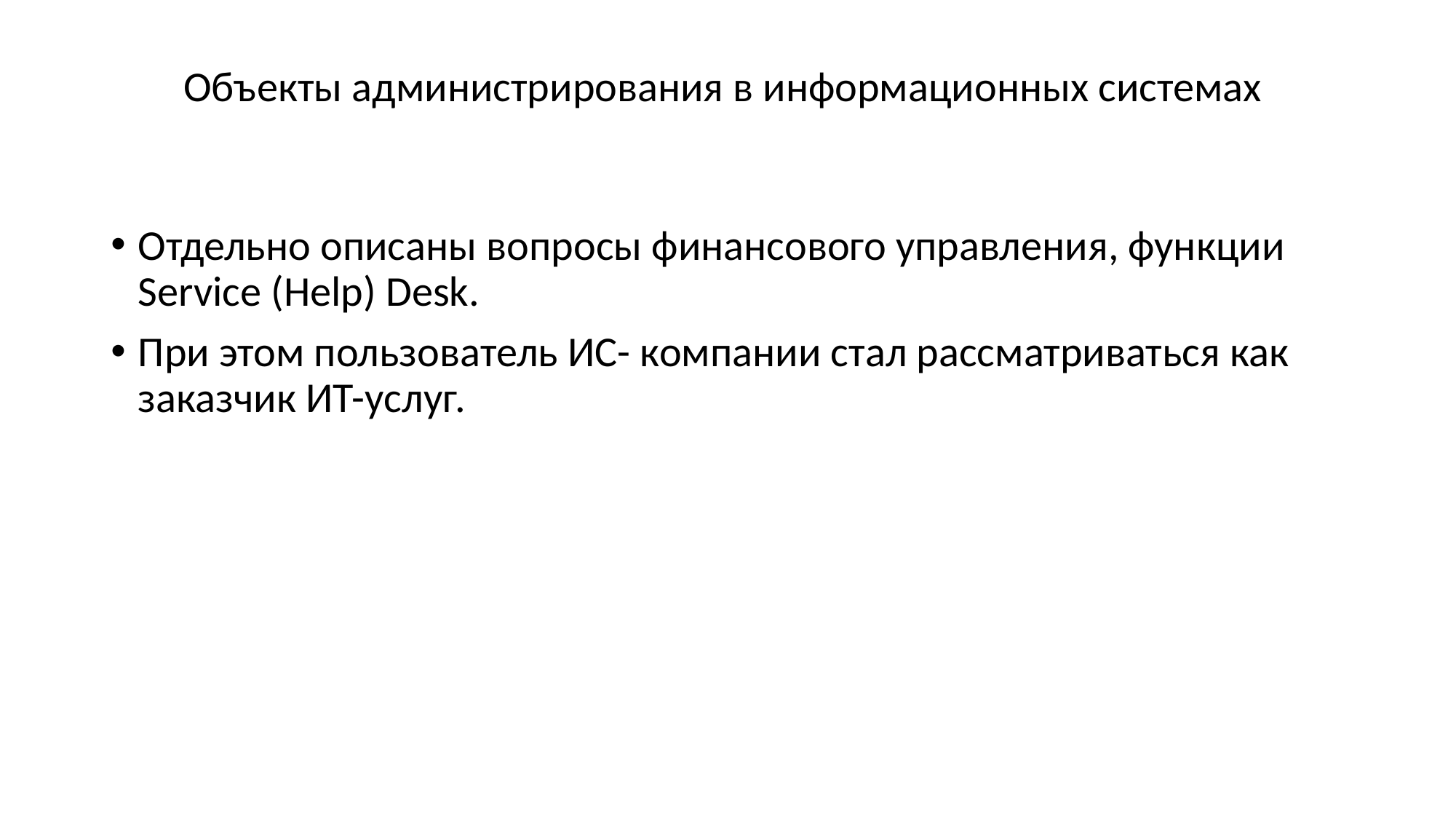

# Объекты администрирования в информационных системах
Отдельно описаны вопросы финансового управления, функции Service (Help) Desk.
При этом пользователь ИС- компании стал рассматриваться как заказчик ИТ-услуг.